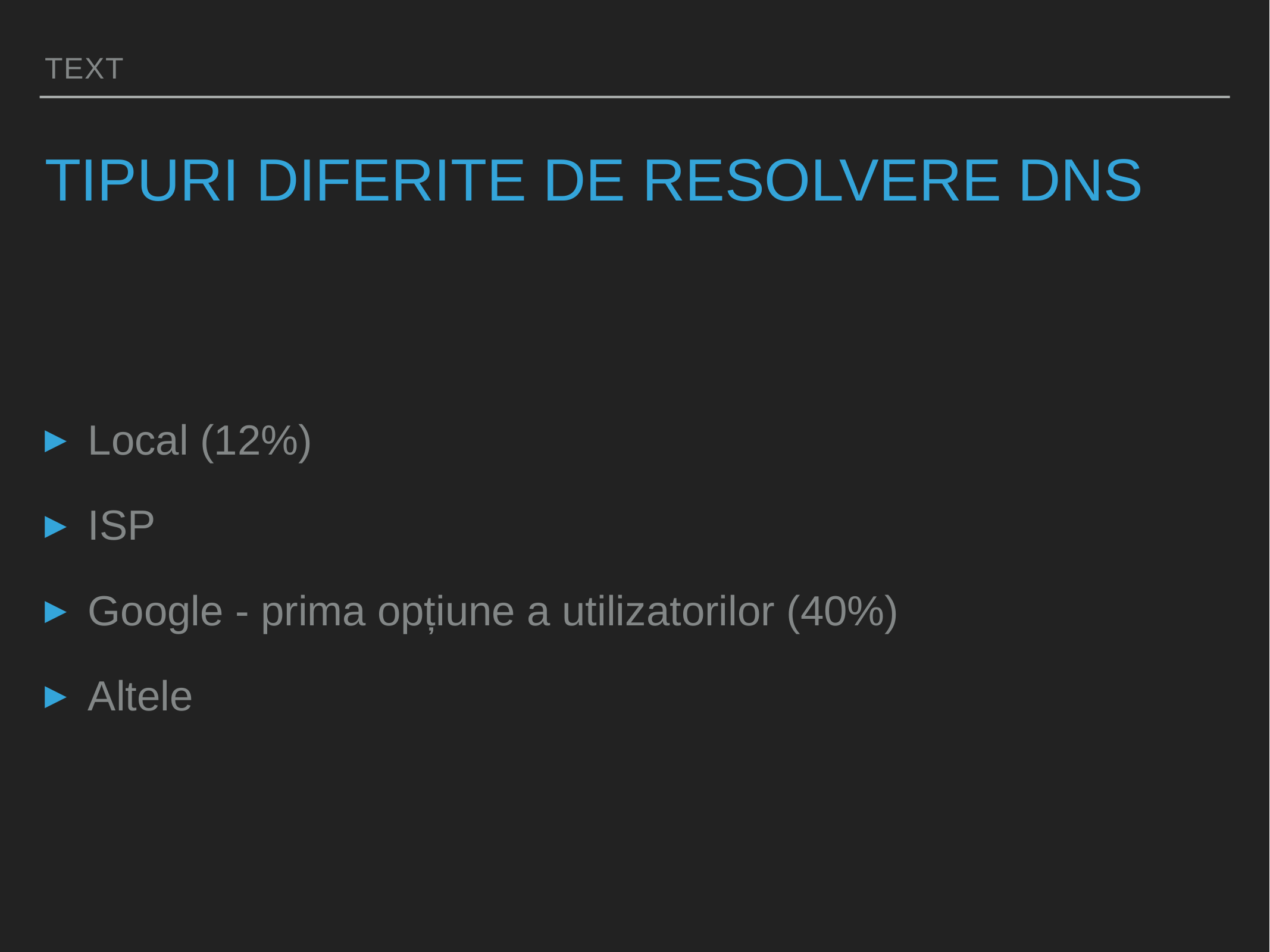

Text
# Tipuri diferite de resolvere DNS
Local (12%)
ISP
Google - prima opțiune a utilizatorilor (40%)
Altele